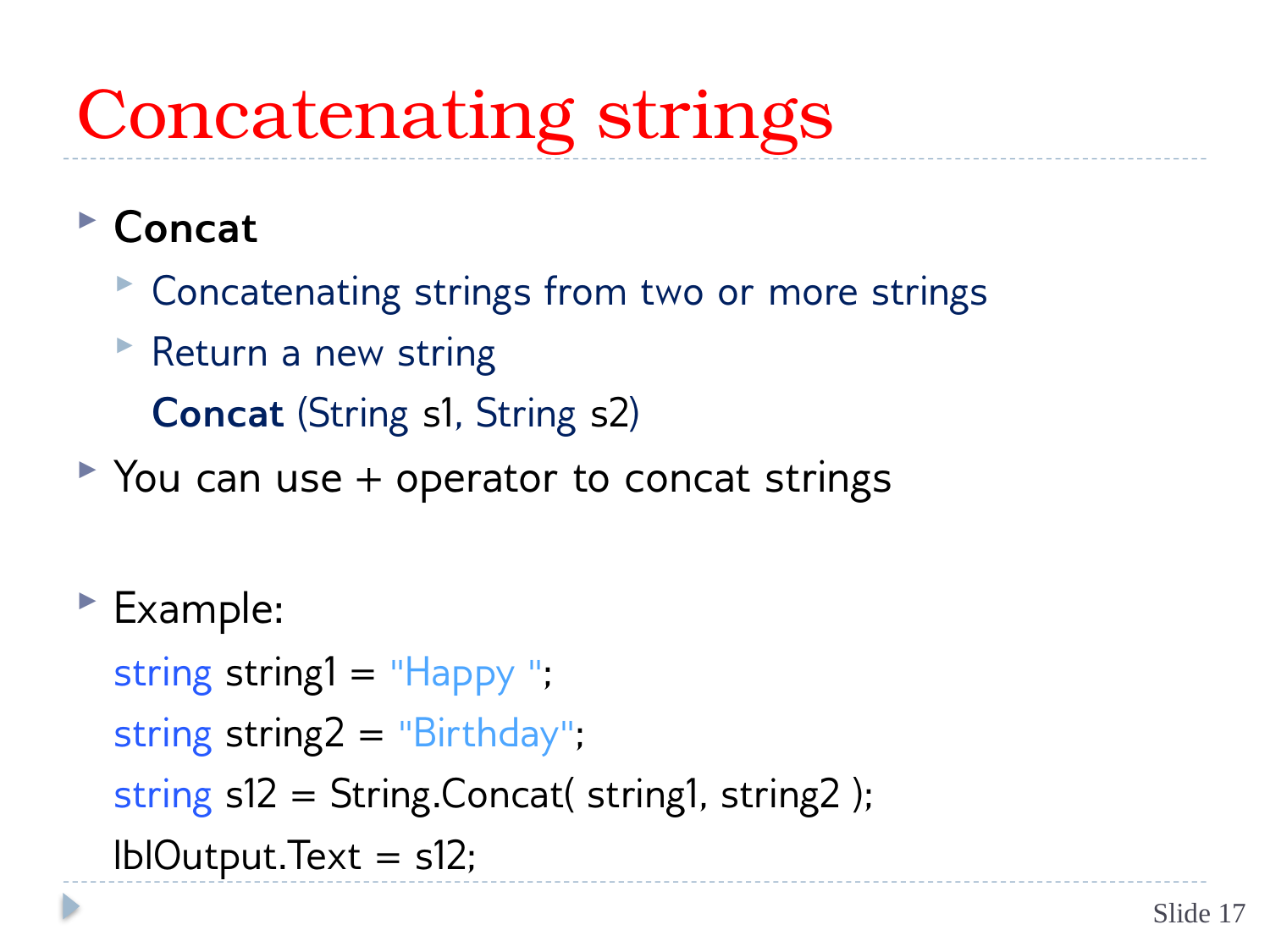

# Concatenating strings
Concat
Concatenating strings from two or more strings
Return a new string
	Concat (String s1, String s2)
You can use + operator to concat strings

Example:
	string string1 = "Happy ";
	string string2 = "Birthday";
	string s12 = String.Concat( string1, string2 );
	lblOutput.Text = s12;
Slide 17